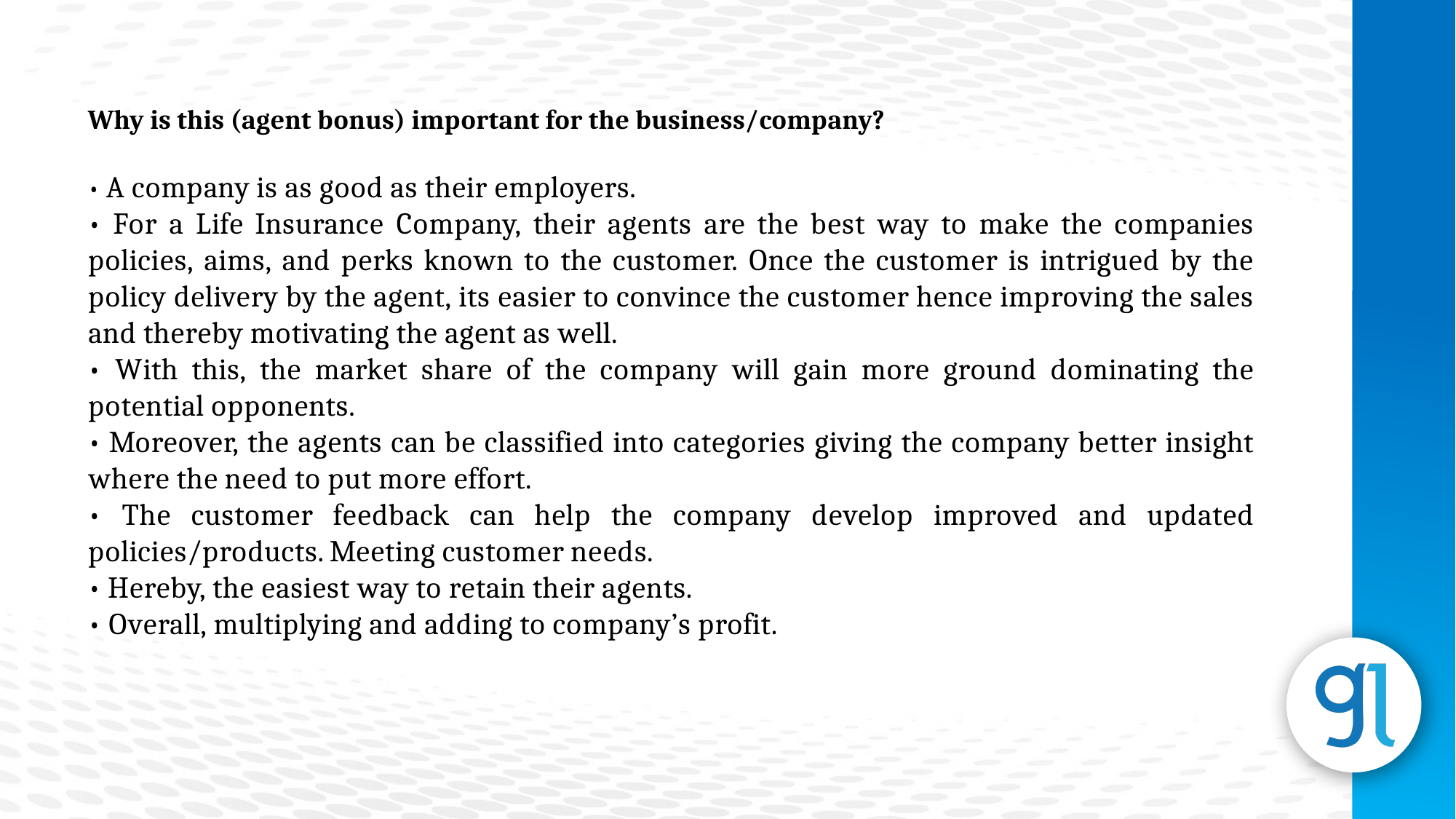

Why is this (agent bonus) important for the business/company?

• A company is as good as their employers.
• For a Life Insurance Company, their agents are the best way to make the companies policies, aims, and perks known to the customer. Once the customer is intrigued by the policy delivery by the agent, its easier to convince the customer hence improving the sales and thereby motivating the agent as well.
• With this, the market share of the company will gain more ground dominating the potential opponents.
• Moreover, the agents can be classified into categories giving the company better insight where the need to put more effort.
• The customer feedback can help the company develop improved and updated policies/products. Meeting customer needs.
• Hereby, the easiest way to retain their agents.
• Overall, multiplying and adding to company’s profit.